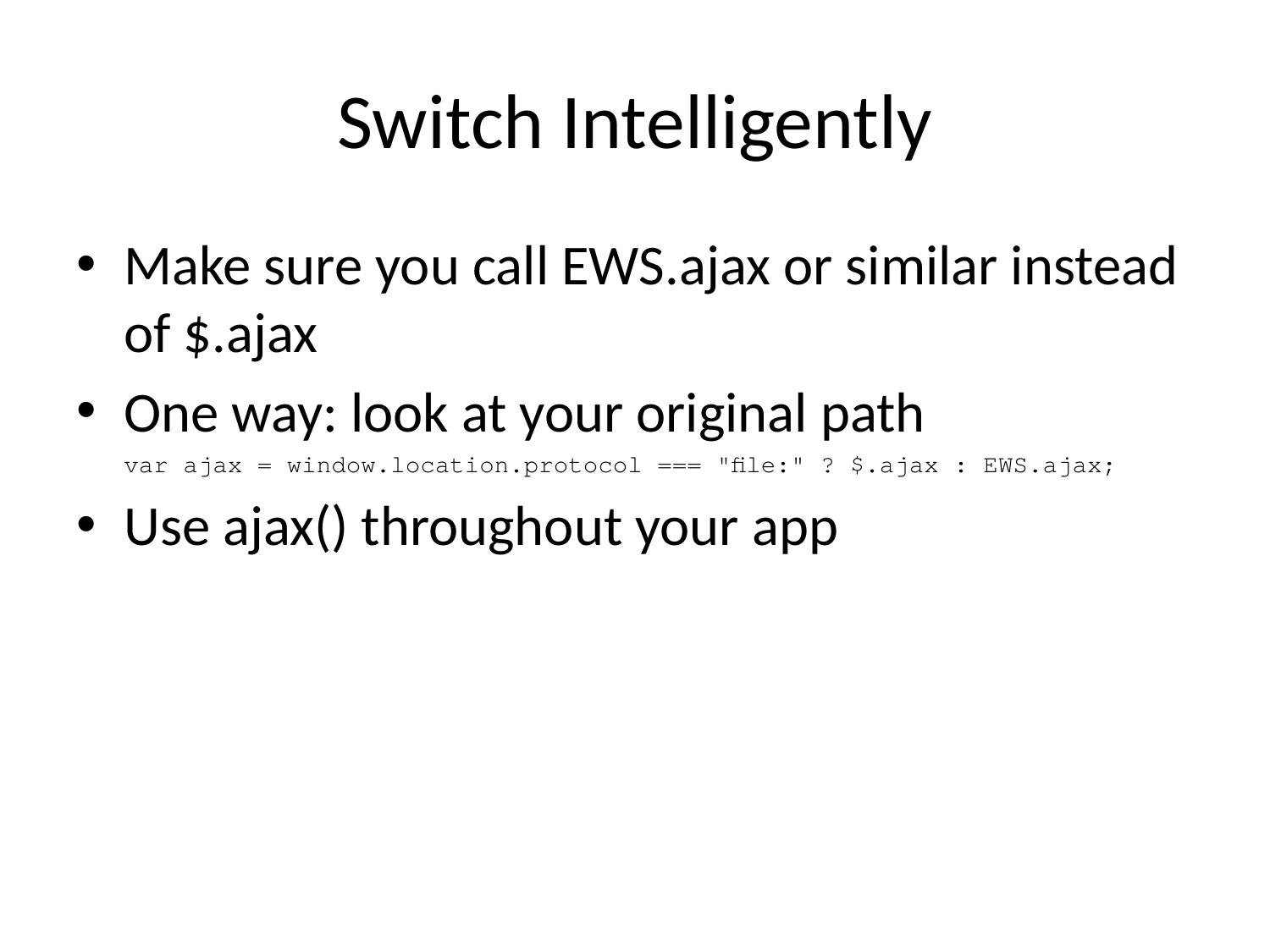

# Switch Intelligently
Make sure you call EWS.ajax or similar instead of $.ajax
One way: look at your original path
	var ajax = window.location.protocol === "file:" ? $.ajax : EWS.ajax;
Use ajax() throughout your app